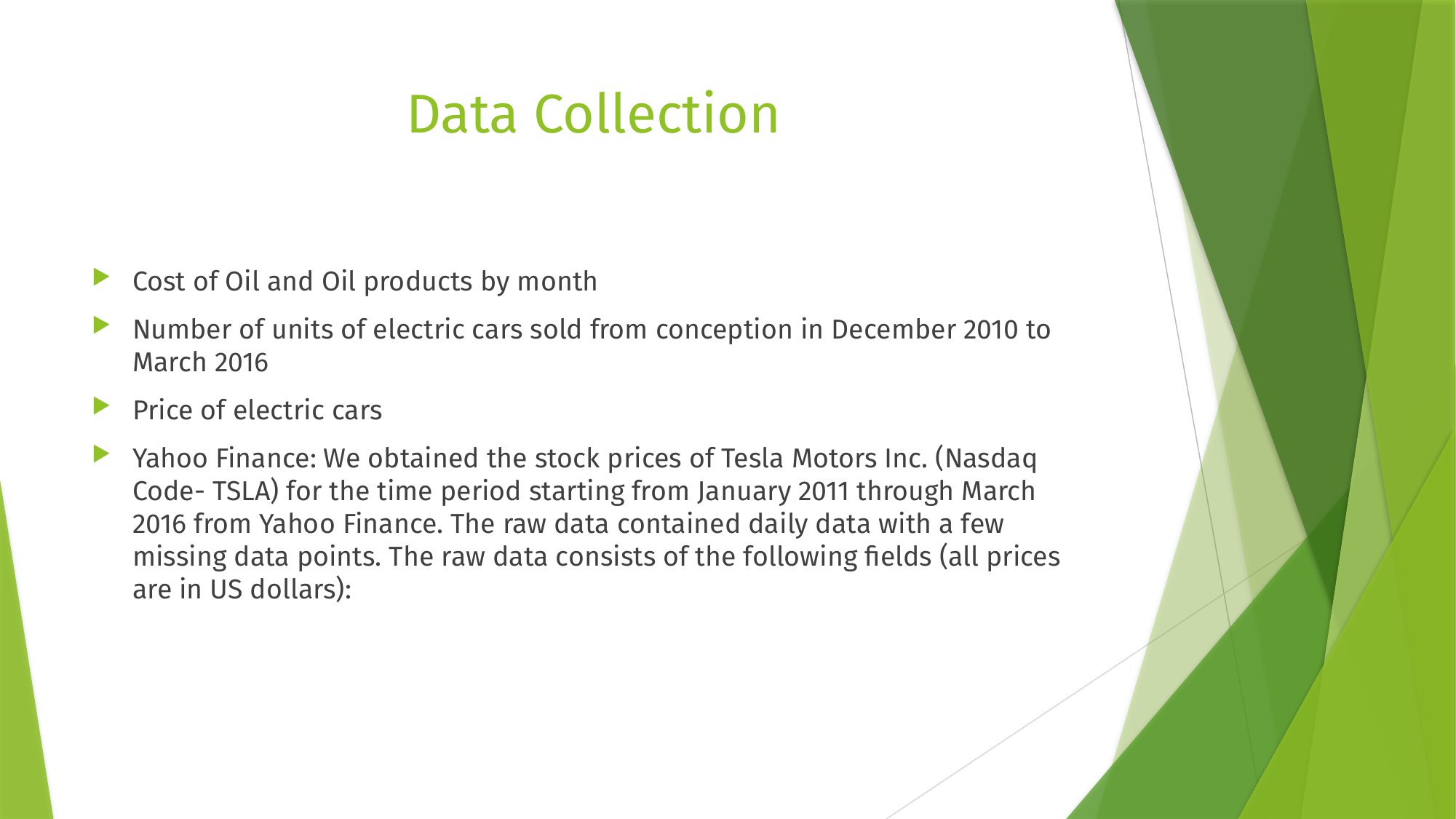

# Data Collection
Cost of Oil and Oil products by month
Number of units of electric cars sold from conception in December 2010 to March 2016
Price of electric cars
Yahoo Finance: We obtained the stock prices of Tesla Motors Inc. (Nasdaq Code- TSLA) for the time period starting from January 2011 through March 2016 from Yahoo Finance. The raw data contained daily data with a few missing data points. The raw data consists of the following fields (all prices are in US dollars):